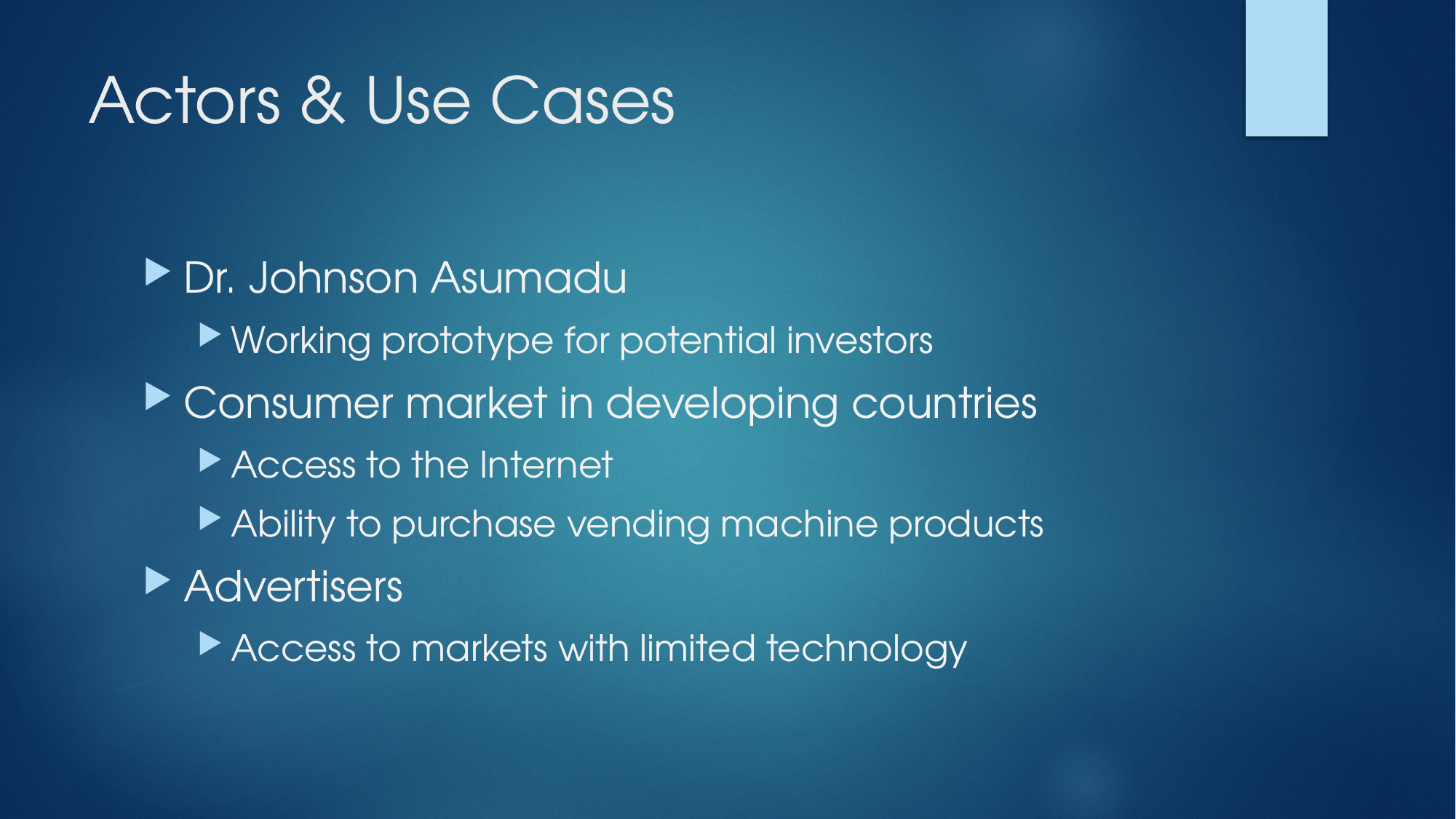

# Actors & Use Cases
Dr. Johnson Asumadu
Working prototype for potential investors
Consumer market in developing countries
Access to the Internet
Ability to purchase vending machine products
Advertisers
Access to markets with limited technology